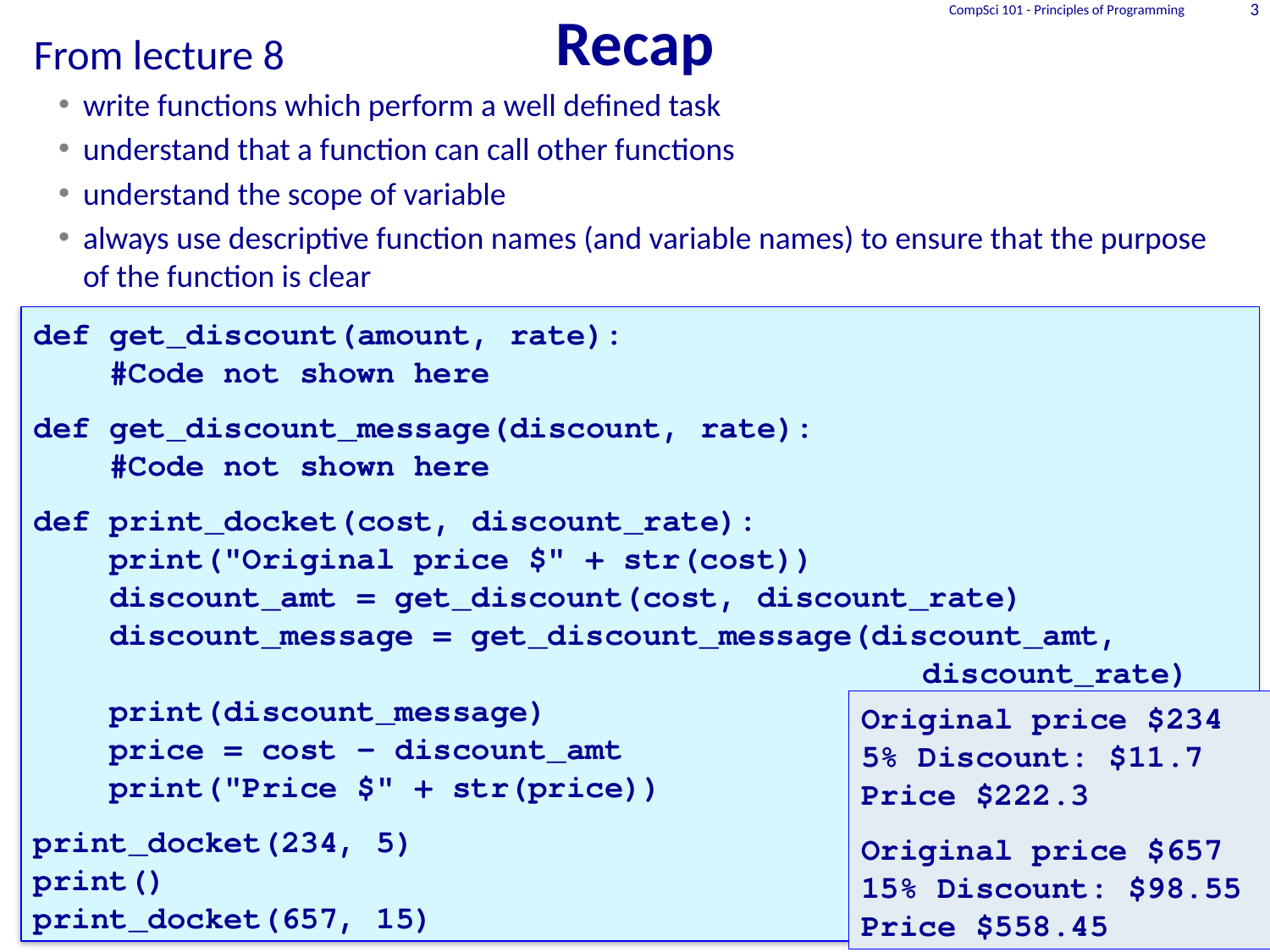

# Recap
CompSci 101 - Principles of Programming
3
From lecture 8
write functions which perform a well defined task
understand that a function can call other functions
understand the scope of variable
always use descriptive function names (and variable names) to ensure that the purpose of the function is clear
def get_discount(amount, rate):
	#Code not shown here

def get_discount_message(discount, rate):
	#Code not shown here

def print_docket(cost, discount_rate):
	print("Original price $" + str(cost))
	discount_amt = get_discount(cost, discount_rate)
	discount_message = get_discount_message(discount_amt,
								discount_rate)
	print(discount_message)
	price = cost - discount_amt
	print("Price $" + str(price))

print_docket(234, 5)
print()
print_docket(657, 15)
Original price $234
5% Discount: $11.7
Price $222.3

Original price $657
15% Discount: $98.55
Price $558.45